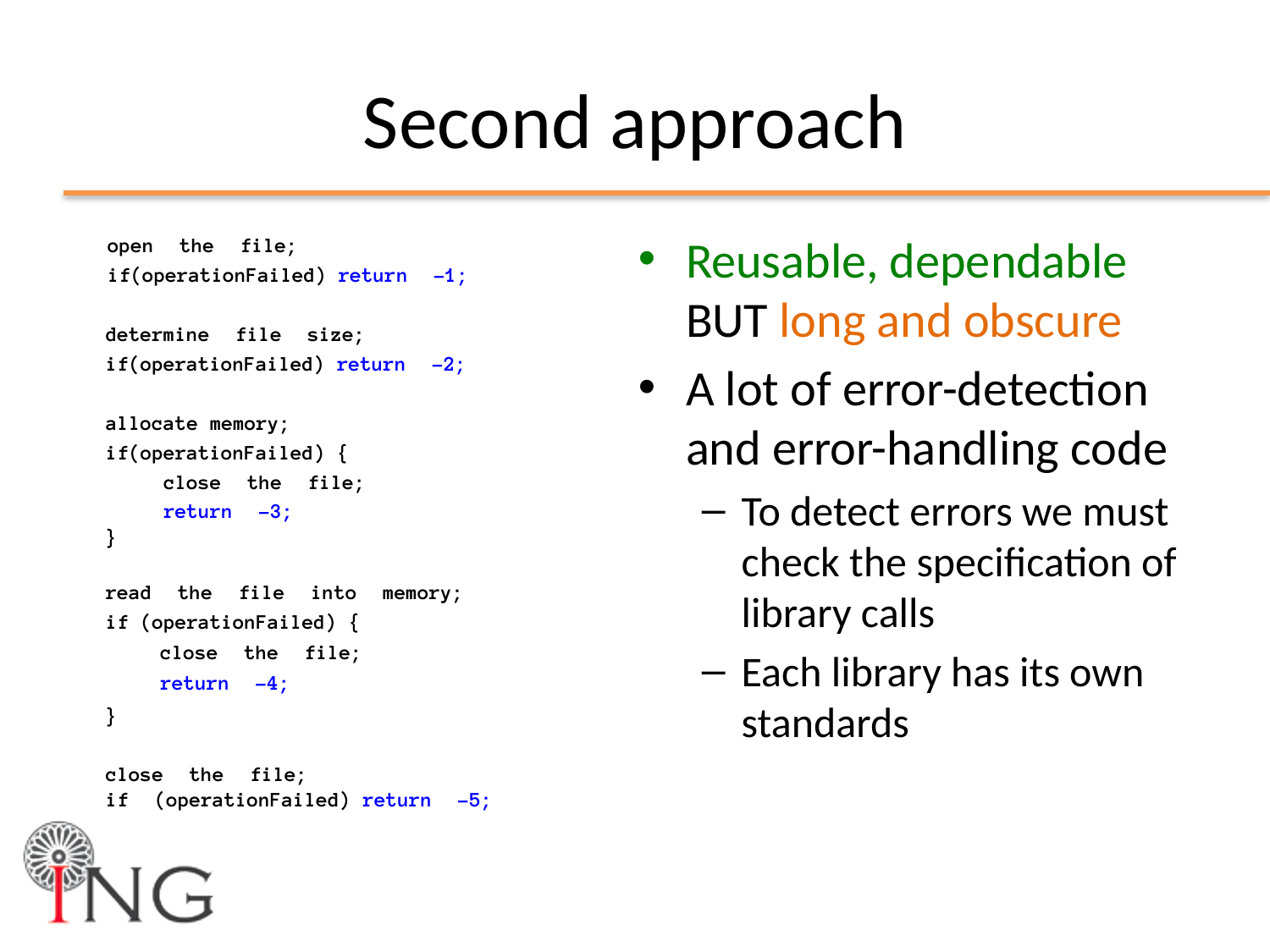

# Second approach
Reusable, dependable BUT long and obscure
A lot of error-detection and error-handling code
To detect errors we must check the specification of library calls
Each library has its own standards

open  the  file;
if(operationFailed) return  -1;

determine  file  size;
if(operationFailed) return  -2;

allocate memory;
if(operationFailed) {
     close  the  file;
     return  -3;
}

read  the  file  into  memory;
if (operationFailed) {
 close  the  file;
 return  -4;
}

close  the  file;
if  (operationFailed) return  -5;